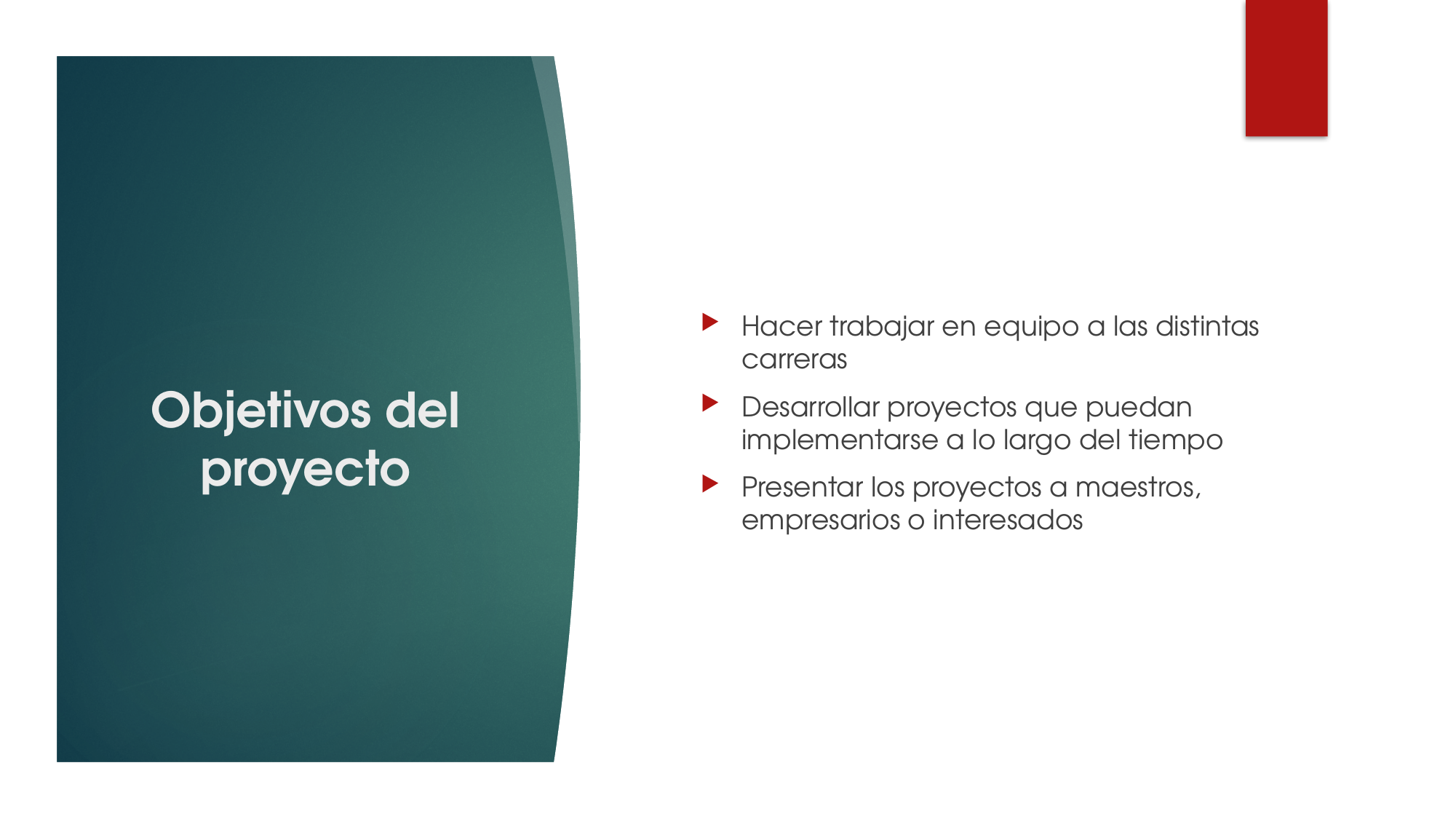

Hacer trabajar en equipo a las distintas carreras
Desarrollar proyectos que puedan implementarse a lo largo del tiempo
Presentar los proyectos a maestros, empresarios o interesados

# Objetivos del proyecto